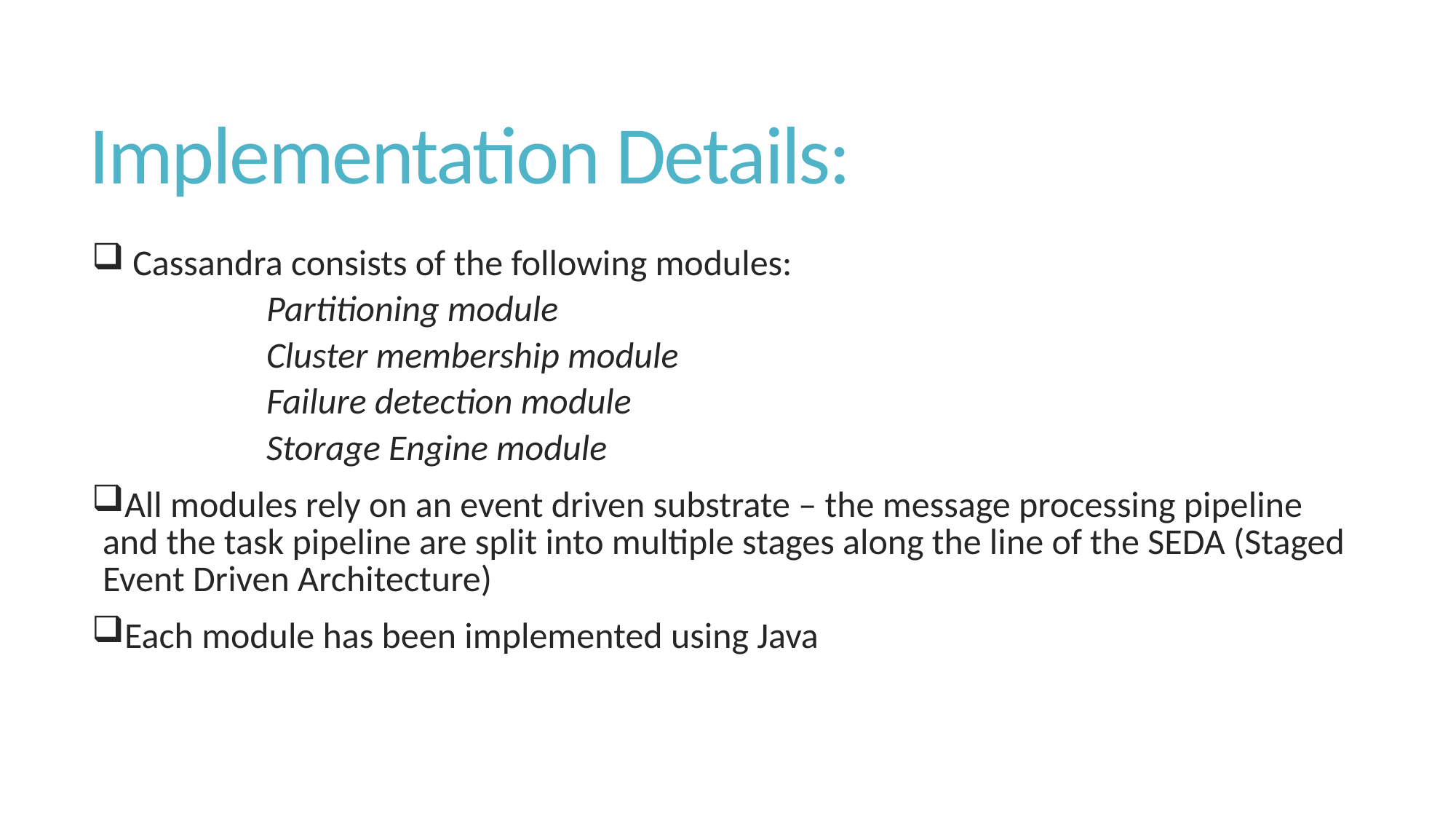

# Implementation Details:
 Cassandra consists of the following modules:
		Partitioning module
		Cluster membership module
		Failure detection module
		Storage Engine module
All modules rely on an event driven substrate – the message processing pipeline and the task pipeline are split into multiple stages along the line of the SEDA (Staged Event Driven Architecture)
Each module has been implemented using Java